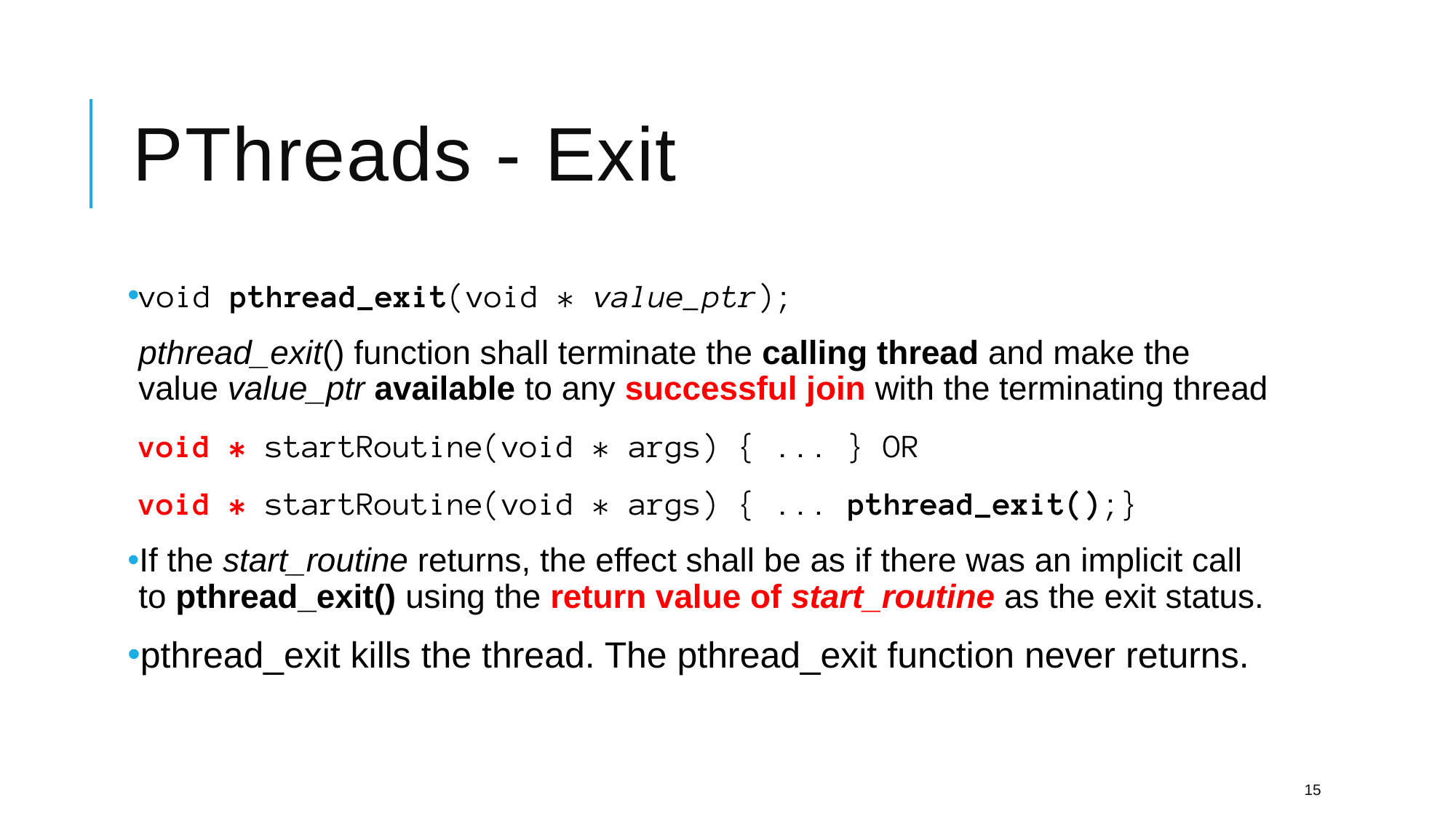

# PThreads - Exit
void pthread_exit(void * value_ptr);
pthread_exit() function shall terminate the calling thread and make the value value_ptr available to any successful join with the terminating thread
void * startRoutine(void * args) { ... } OR
void * startRoutine(void * args) { ... pthread_exit();}
If the start_routine returns, the effect shall be as if there was an implicit call to pthread_exit() using the return value of start_routine as the exit status.
pthread_exit kills the thread. The pthread_exit function never returns.
15